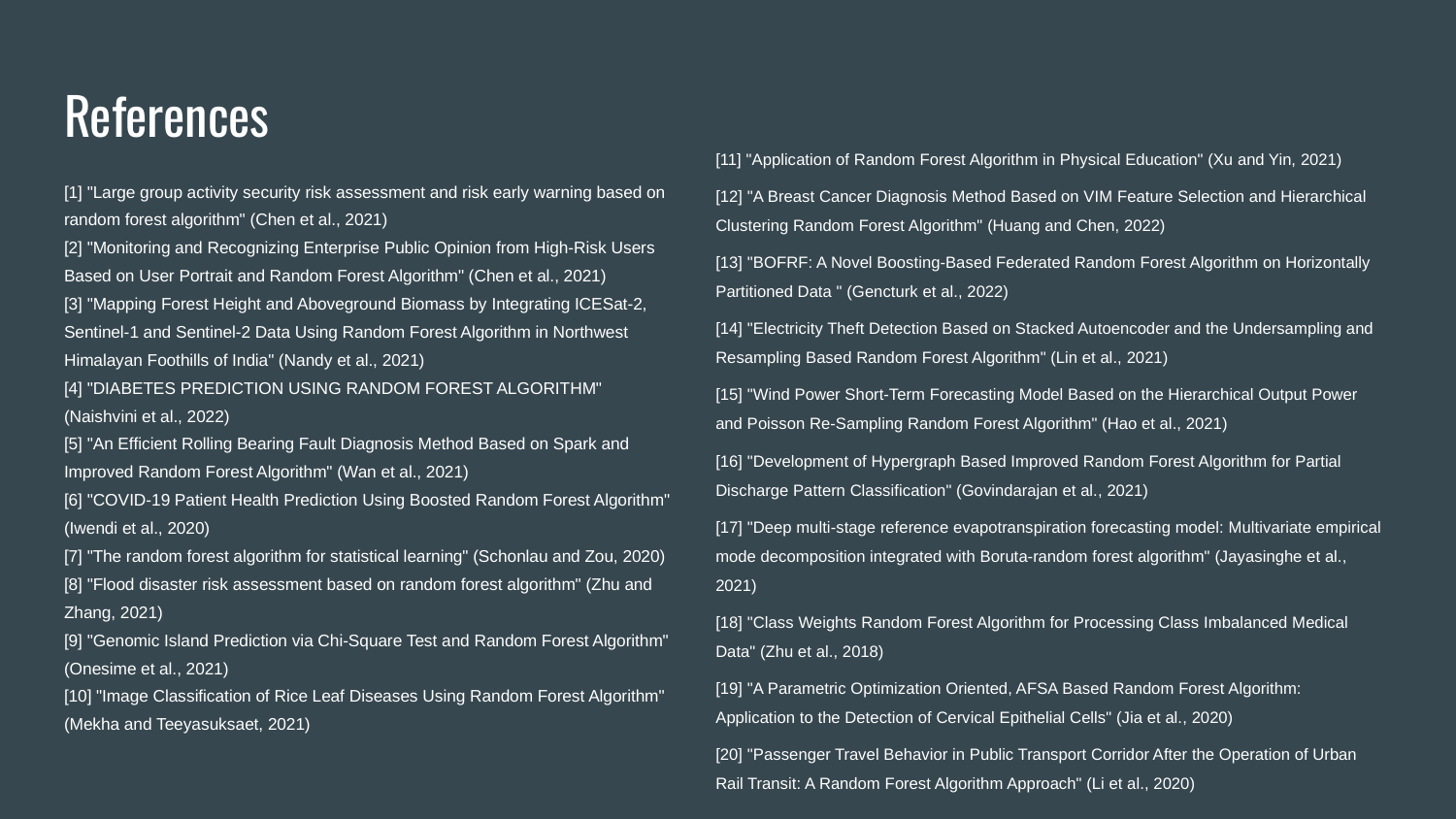

References
[1] "Large group activity security risk assessment and risk early warning based on random forest algorithm" (Chen et al., 2021)
[2] "Monitoring and Recognizing Enterprise Public Opinion from High-Risk Users Based on User Portrait and Random Forest Algorithm" (Chen et al., 2021)
[3] "Mapping Forest Height and Aboveground Biomass by Integrating ICESat‐2, Sentinel‐1 and Sentinel‐2 Data Using Random Forest Algorithm in Northwest Himalayan Foothills of India" (Nandy et al., 2021)
[4] "DIABETES PREDICTION USING RANDOM FOREST ALGORITHM" (Naishvini et al., 2022)
[5] "An Efficient Rolling Bearing Fault Diagnosis Method Based on Spark and Improved Random Forest Algorithm" (Wan et al., 2021)
[6] "COVID-19 Patient Health Prediction Using Boosted Random Forest Algorithm" (Iwendi et al., 2020)
[7] "The random forest algorithm for statistical learning" (Schonlau and Zou, 2020)
[8] "Flood disaster risk assessment based on random forest algorithm" (Zhu and Zhang, 2021)
[9] "Genomic Island Prediction via Chi-Square Test and Random Forest Algorithm" (Onesime et al., 2021)
[10] "Image Classification of Rice Leaf Diseases Using Random Forest Algorithm" (Mekha and Teeyasuksaet, 2021)
[11] "Application of Random Forest Algorithm in Physical Education" (Xu and Yin, 2021)
[12] "A Breast Cancer Diagnosis Method Based on VIM Feature Selection and Hierarchical Clustering Random Forest Algorithm" (Huang and Chen, 2022)
[13] "BOFRF: A Novel Boosting-Based Federated Random Forest Algorithm on Horizontally Partitioned Data " (Gencturk et al., 2022)
[14] "Electricity Theft Detection Based on Stacked Autoencoder and the Undersampling and Resampling Based Random Forest Algorithm" (Lin et al., 2021)
[15] "Wind Power Short-Term Forecasting Model Based on the Hierarchical Output Power and Poisson Re-Sampling Random Forest Algorithm" (Hao et al., 2021)
[16] "Development of Hypergraph Based Improved Random Forest Algorithm for Partial Discharge Pattern Classification" (Govindarajan et al., 2021)
[17] "Deep multi-stage reference evapotranspiration forecasting model: Multivariate empirical mode decomposition integrated with Boruta-random forest algorithm" (Jayasinghe et al., 2021)
[18] "Class Weights Random Forest Algorithm for Processing Class Imbalanced Medical Data" (Zhu et al., 2018)
[19] "A Parametric Optimization Oriented, AFSA Based Random Forest Algorithm: Application to the Detection of Cervical Epithelial Cells" (Jia et al., 2020)
[20] "Passenger Travel Behavior in Public Transport Corridor After the Operation of Urban Rail Transit: A Random Forest Algorithm Approach" (Li et al., 2020)